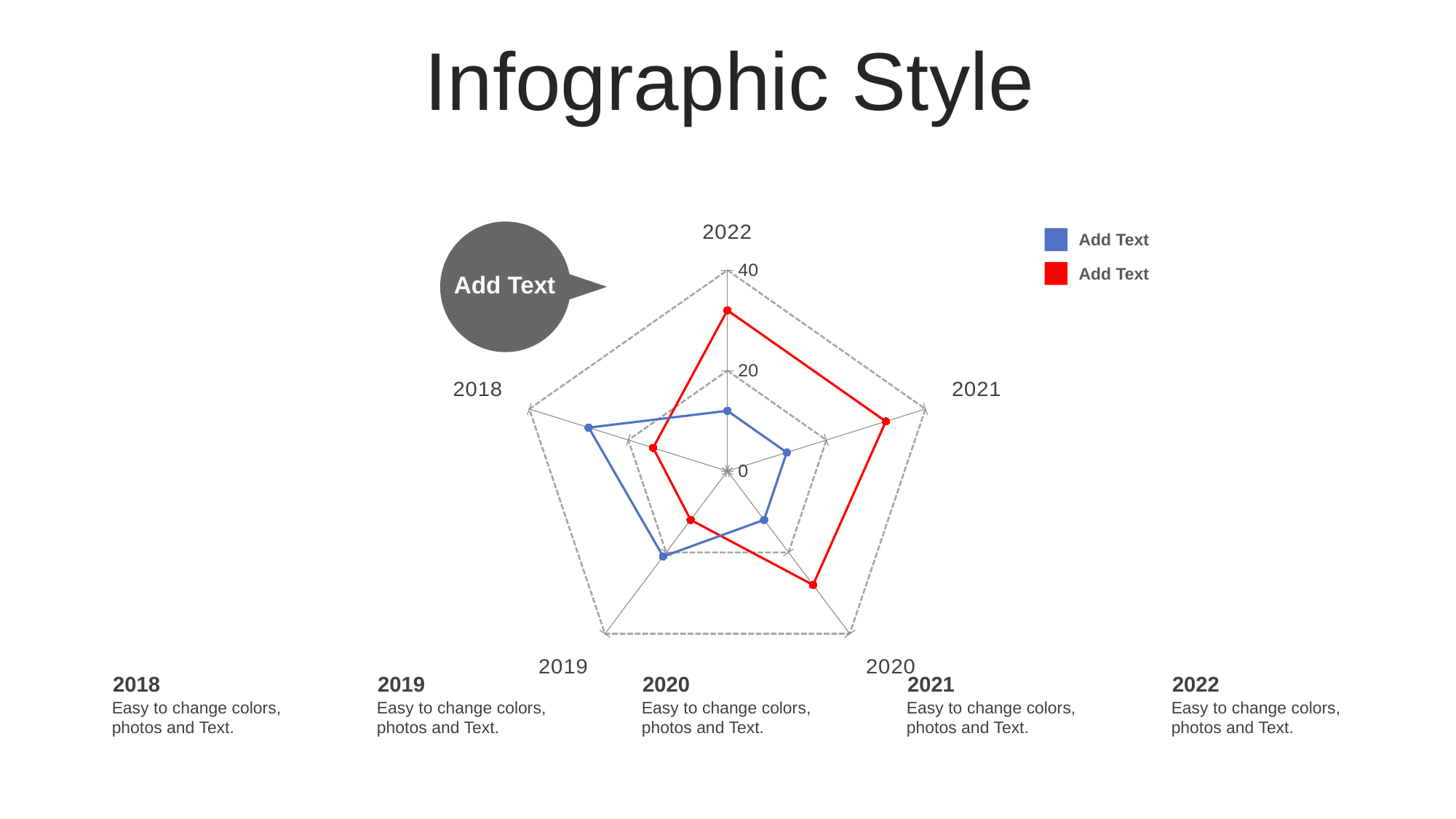

Infographic Style

### Chart

| Category | Series 1 | Series 2 |
|---|---|---|
| 2022 | 32.0 | 12.0 |
| 2021 | 32.0 | 12.0 |
| 2020 | 28.0 | 12.0 |
| 2019 | 12.0 | 21.0 |
| 2018 | 15.0 | 28.0 |
Add Text

Add Text

Add Text
2018
Easy to change colors, photos and Text.
2019
Easy to change colors, photos and Text.
2020
Easy to change colors, photos and Text.
2021
Easy to change colors, photos and Text.
2022
Easy to change colors, photos and Text.